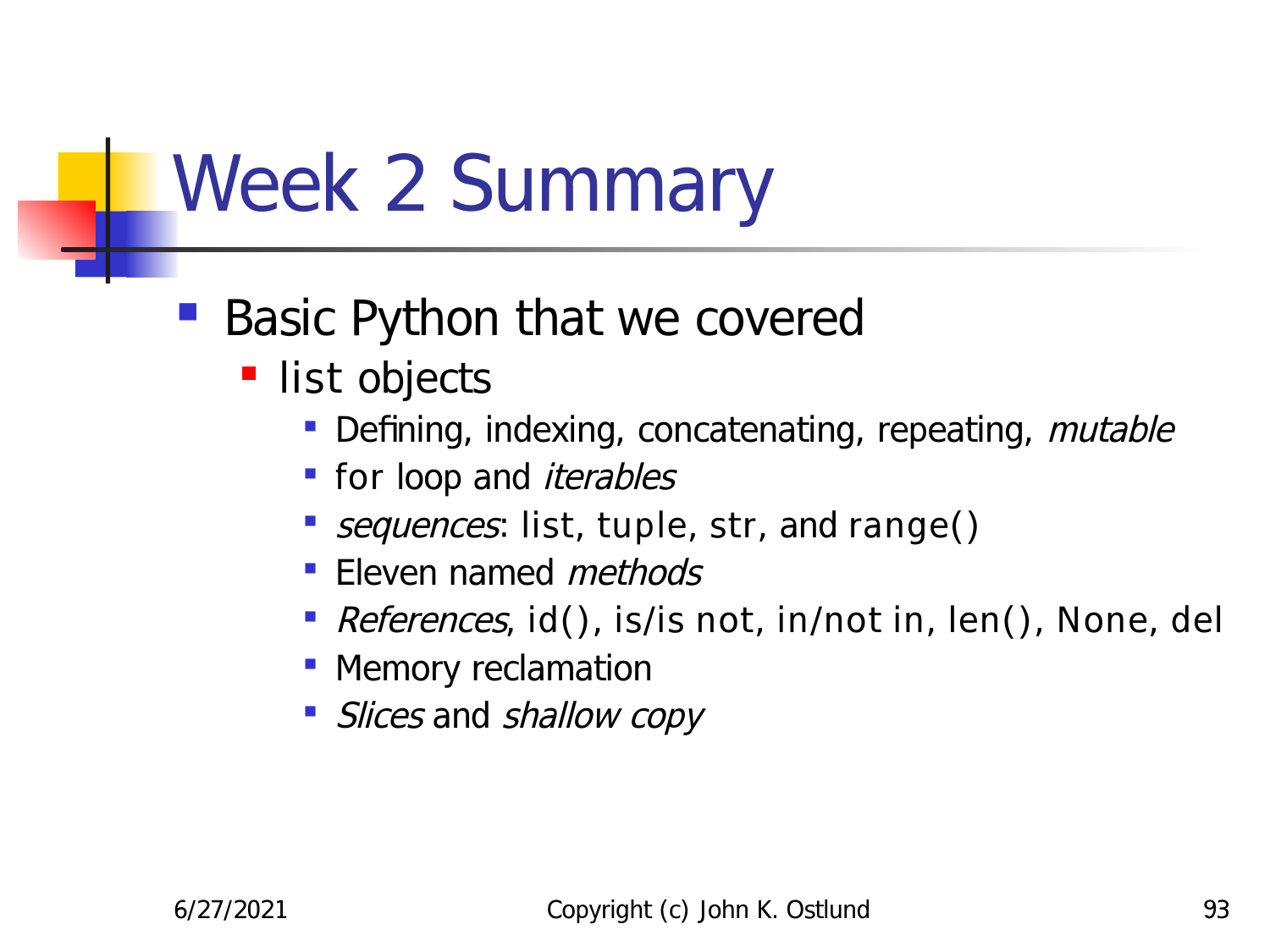

# Week 2 Summary
Basic Python that we covered
list objects
Defining, indexing, concatenating, repeating, mutable
for loop and iterables
sequences: list, tuple, str, and range()
Eleven named methods
References, id(), is/is not, in/not in, len(), None, del
Memory reclamation
Slices and shallow copy
6/27/2021
Copyright (c) John K. Ostlund
93